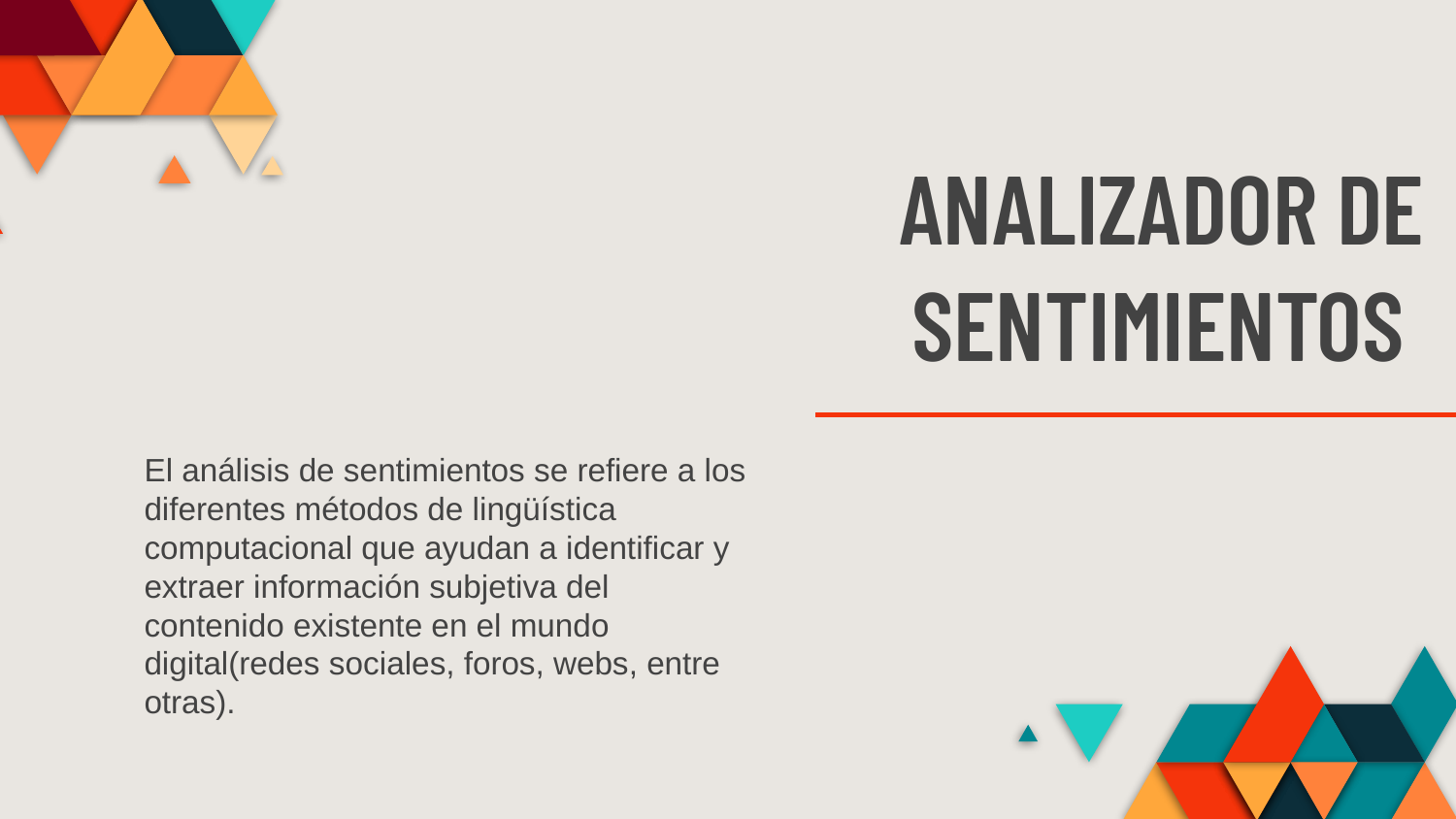

# ANALIZADOR DE SENTIMIENTOS
El análisis de sentimientos se refiere a los diferentes métodos de lingüística computacional que ayudan a identificar y extraer información subjetiva del contenido existente en el mundo digital(redes sociales, foros, webs, entre otras).